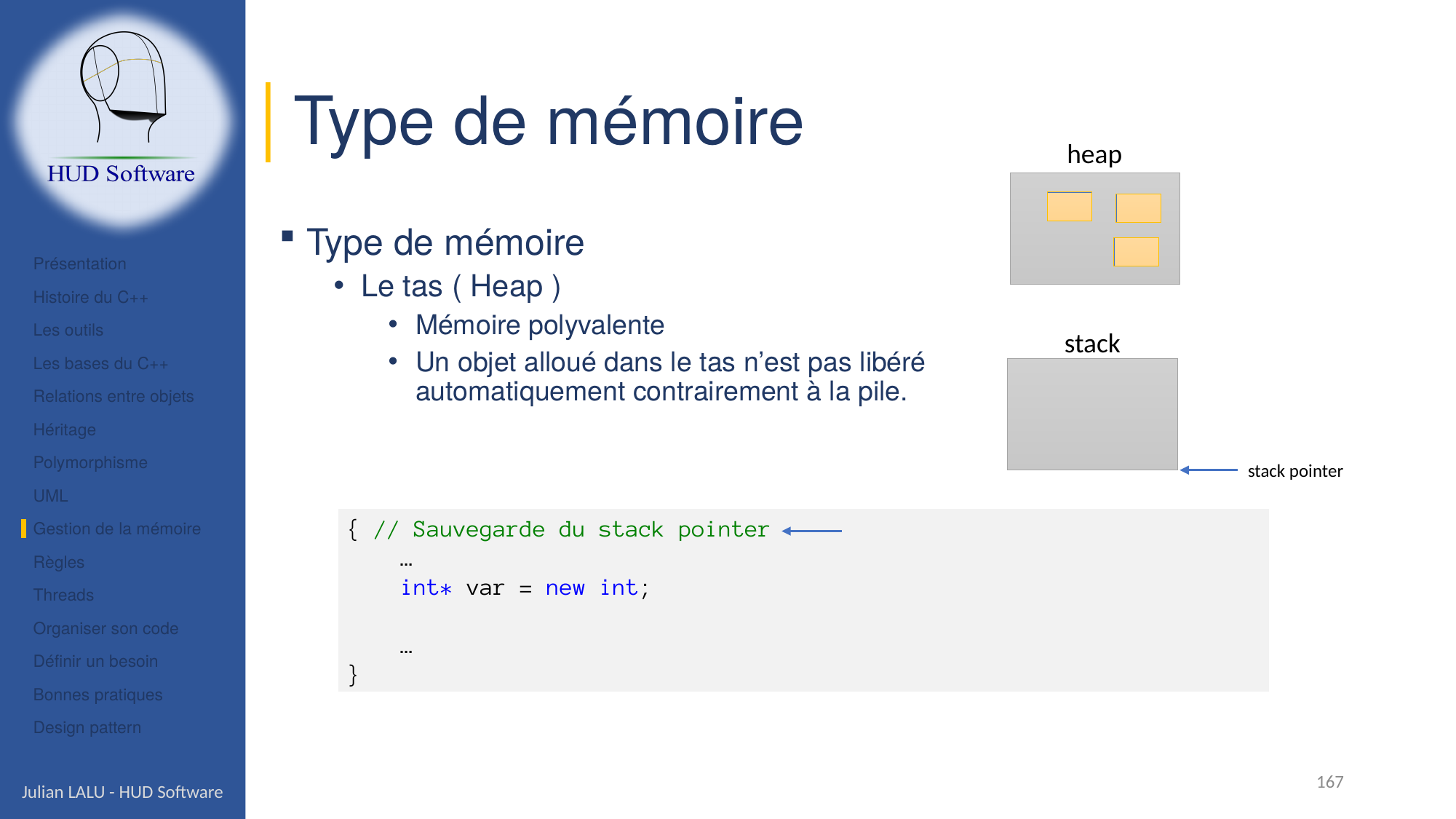

# Type de mémoire
heap

Type de mémoire
Le tas ( Heap )
Mémoire polyvalente
Un objet alloué dans le tas n’est pas libéré
automatiquement contrairement à la pile.

Présentation
Histoire du C++
Les outils
Les bases du C++
Relations entre objets
Héritage
Polymorphisme
UML
Gestion de la mémoire
Règles
Threads
Organiser son code
Définir un besoin
Bonnes pratiques
Design pattern
stack

stack pointer
{ // Sauvegarde du stack pointer
    …
    int* var = new int;

    …
}
167